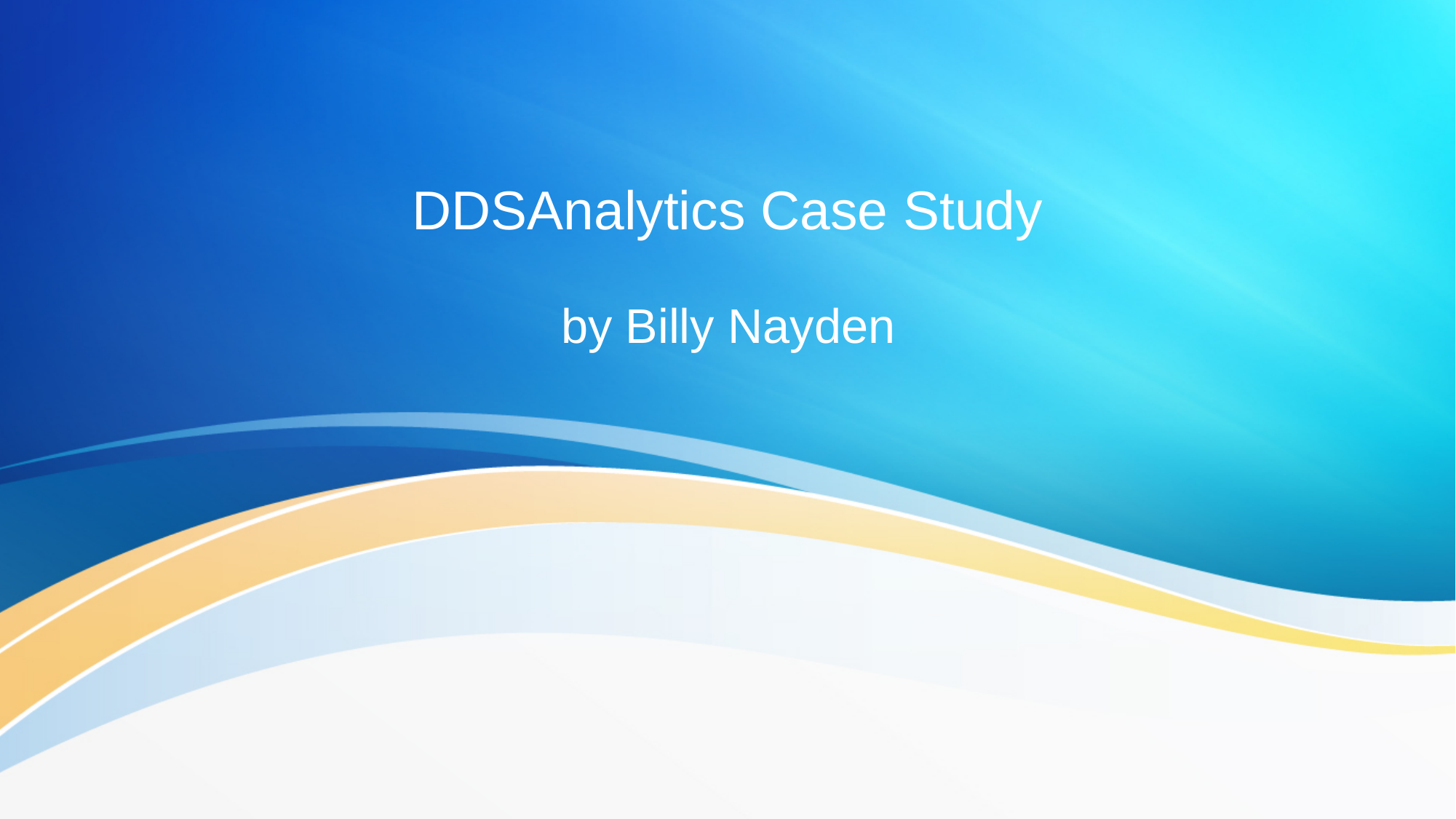

# DDSAnalytics Case Study
by Billy Nayden